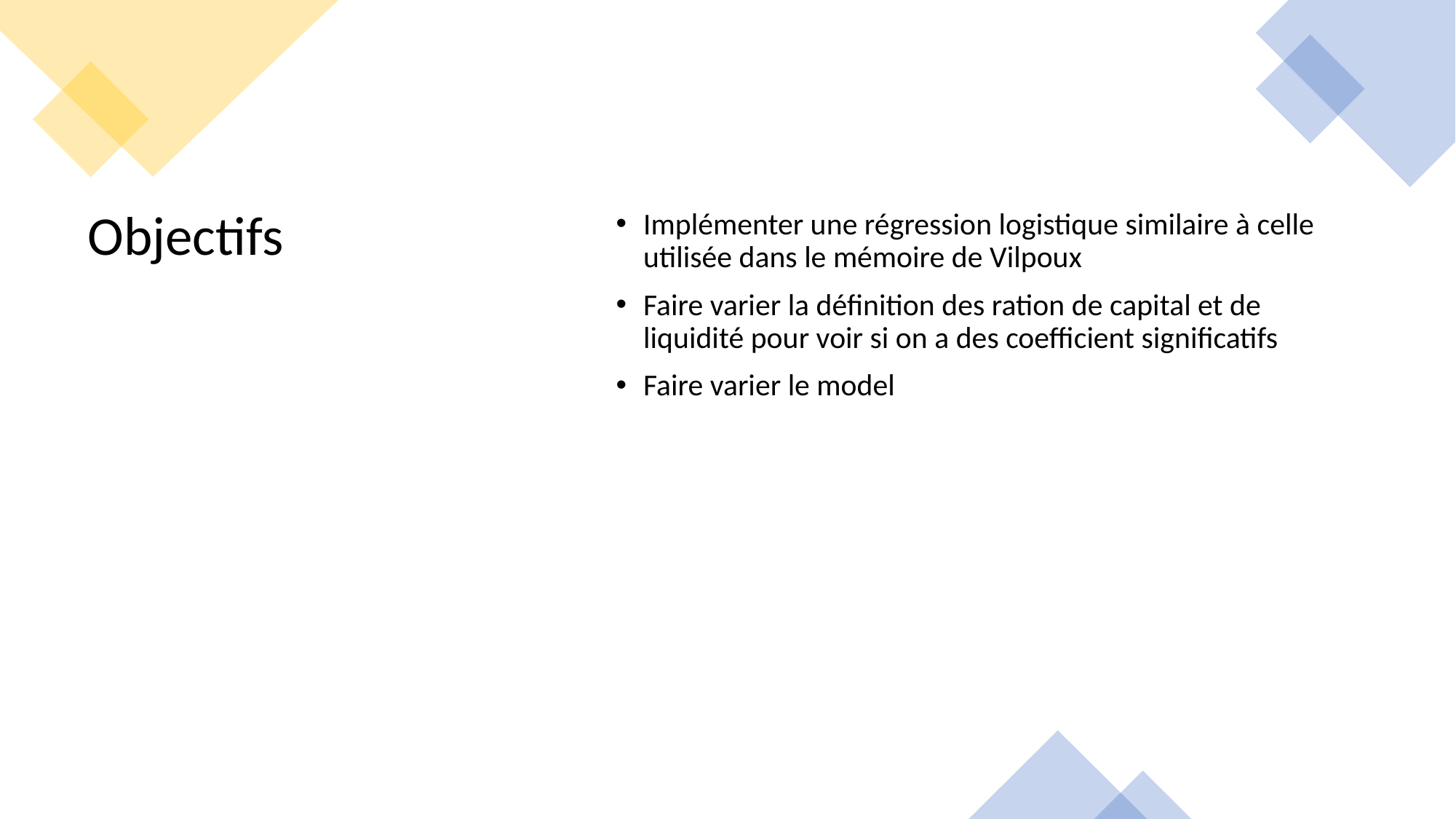

Implémenter une régression logistique similaire à celle utilisée dans le mémoire de Vilpoux
Faire varier la définition des ration de capital et de liquidité pour voir si on a des coefficient significatifs
Faire varier le model
# Objectifs